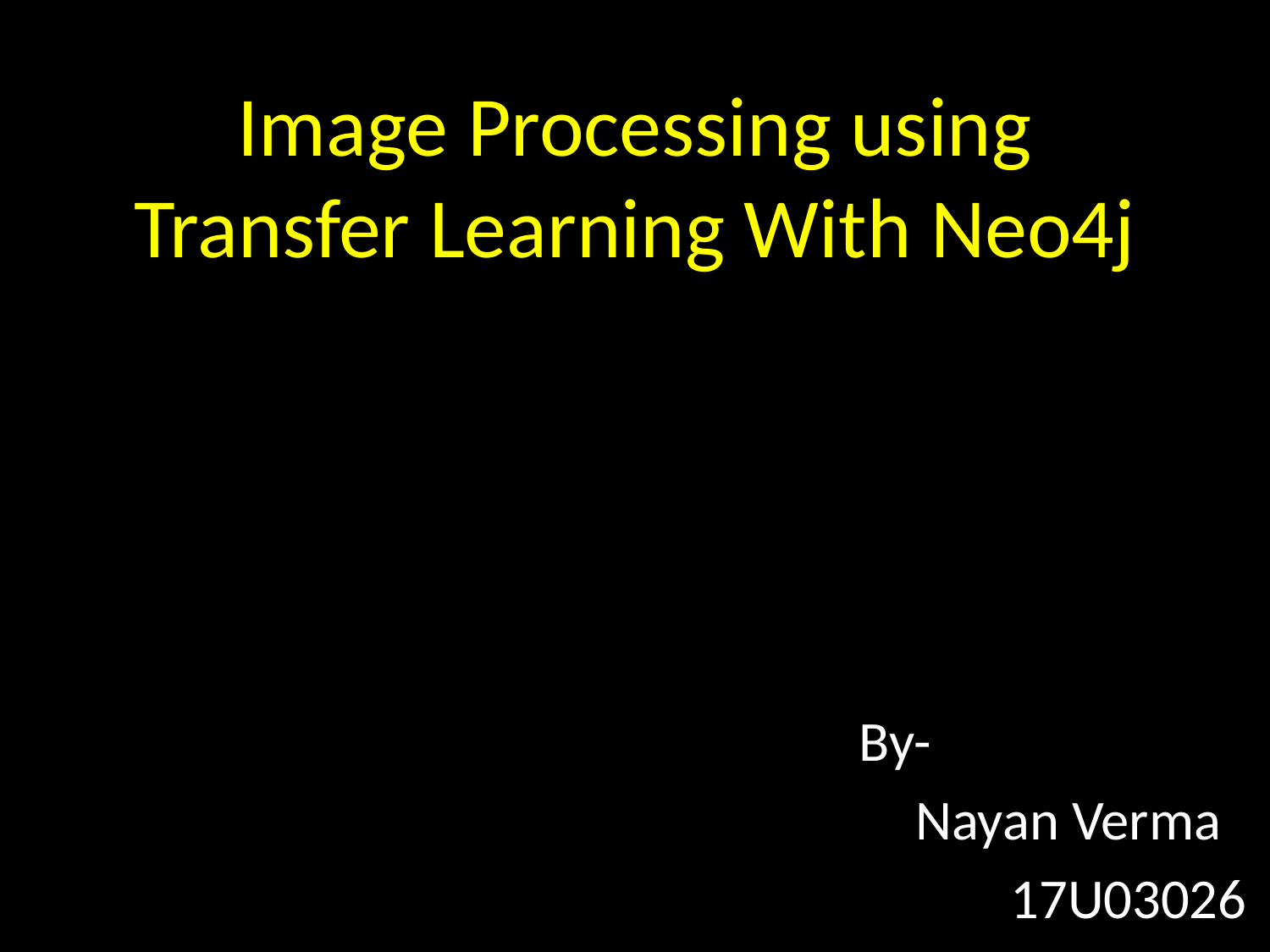

# Image Processing using Transfer Learning With Neo4j
By-
Nayan Verma
17U03026